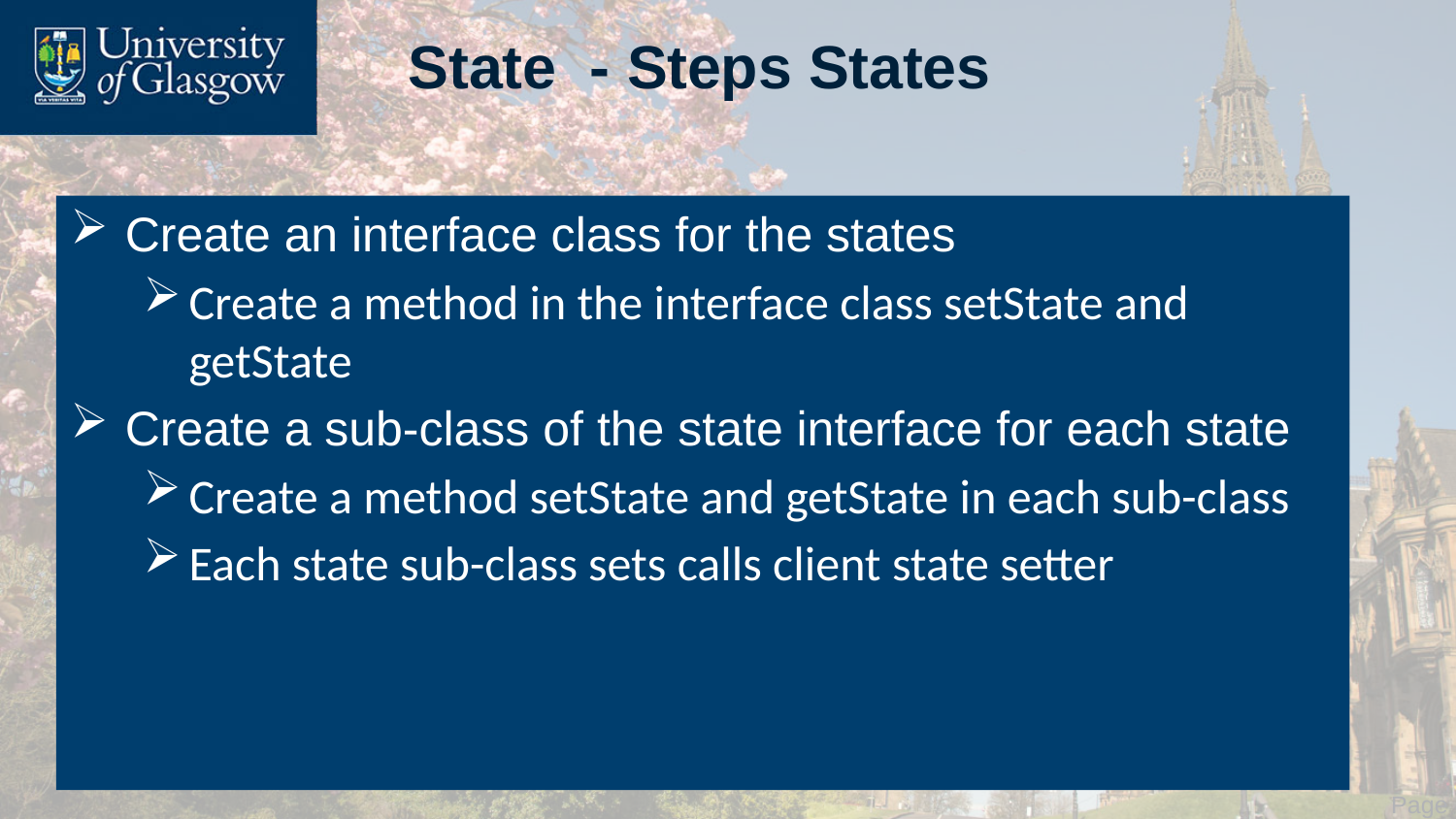

# State  - Steps States
Create an interface class for the states
Create a method in the interface class setState and getState
Create a sub-class of the state interface for each state
Create a method setState and getState in each sub-class
Each state sub-class sets calls client state setter
 Page 4